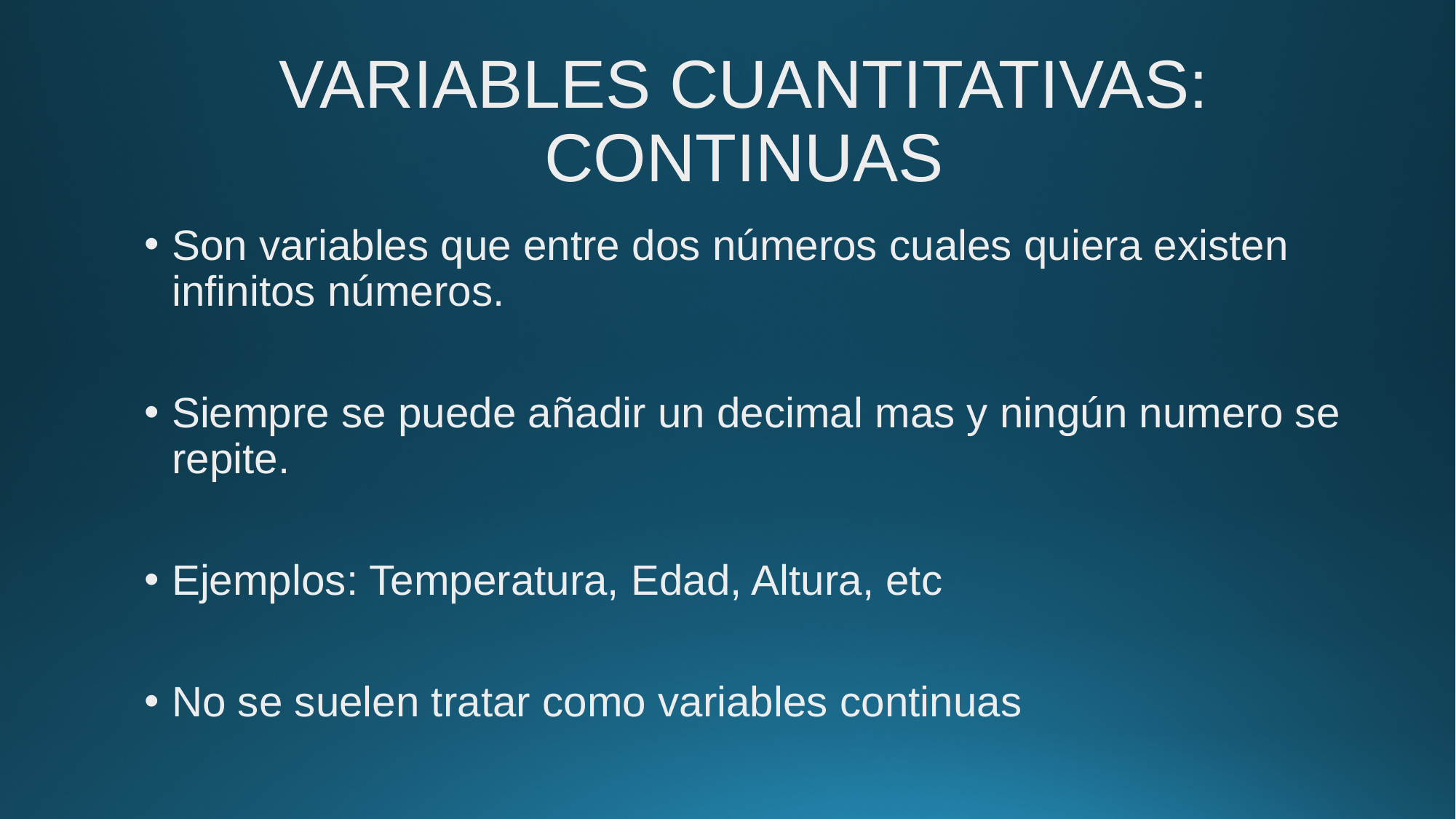

# VARIABLES CUANTITATIVAS: CONTINUAS
Son variables que entre dos números cuales quiera existen infinitos números.

Siempre se puede añadir un decimal mas y ningún numero se repite.

Ejemplos: Temperatura, Edad, Altura, etc

No se suelen tratar como variables continuas